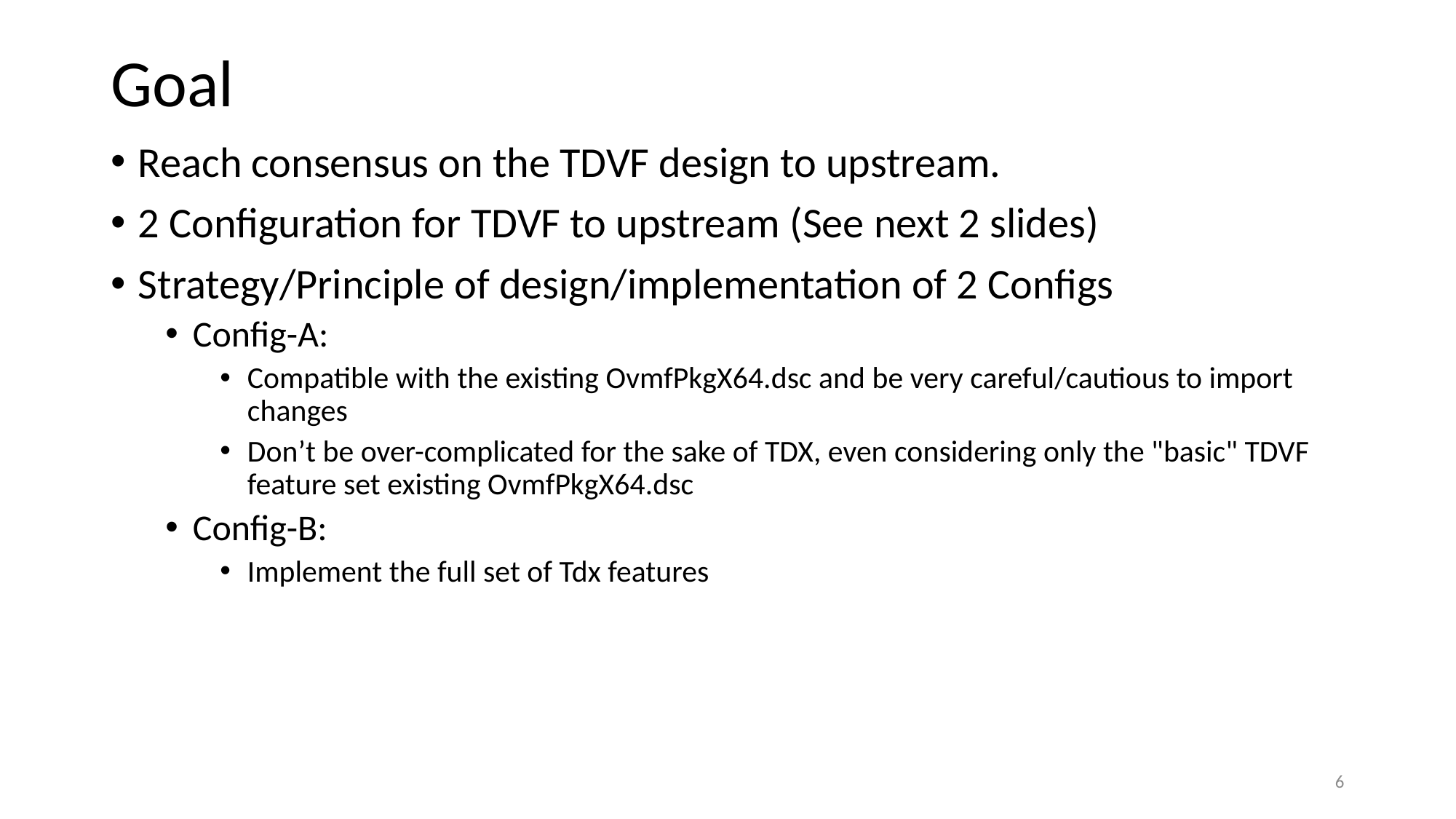

# Goal
Reach consensus on the TDVF design to upstream.
2 Configuration for TDVF to upstream (See next 2 slides)
Strategy/Principle of design/implementation of 2 Configs
Config-A:
Compatible with the existing OvmfPkgX64.dsc and be very careful/cautious to import changes
Don’t be over-complicated for the sake of TDX, even considering only the "basic" TDVF feature set existing OvmfPkgX64.dsc
Config-B:
Implement the full set of Tdx features

6